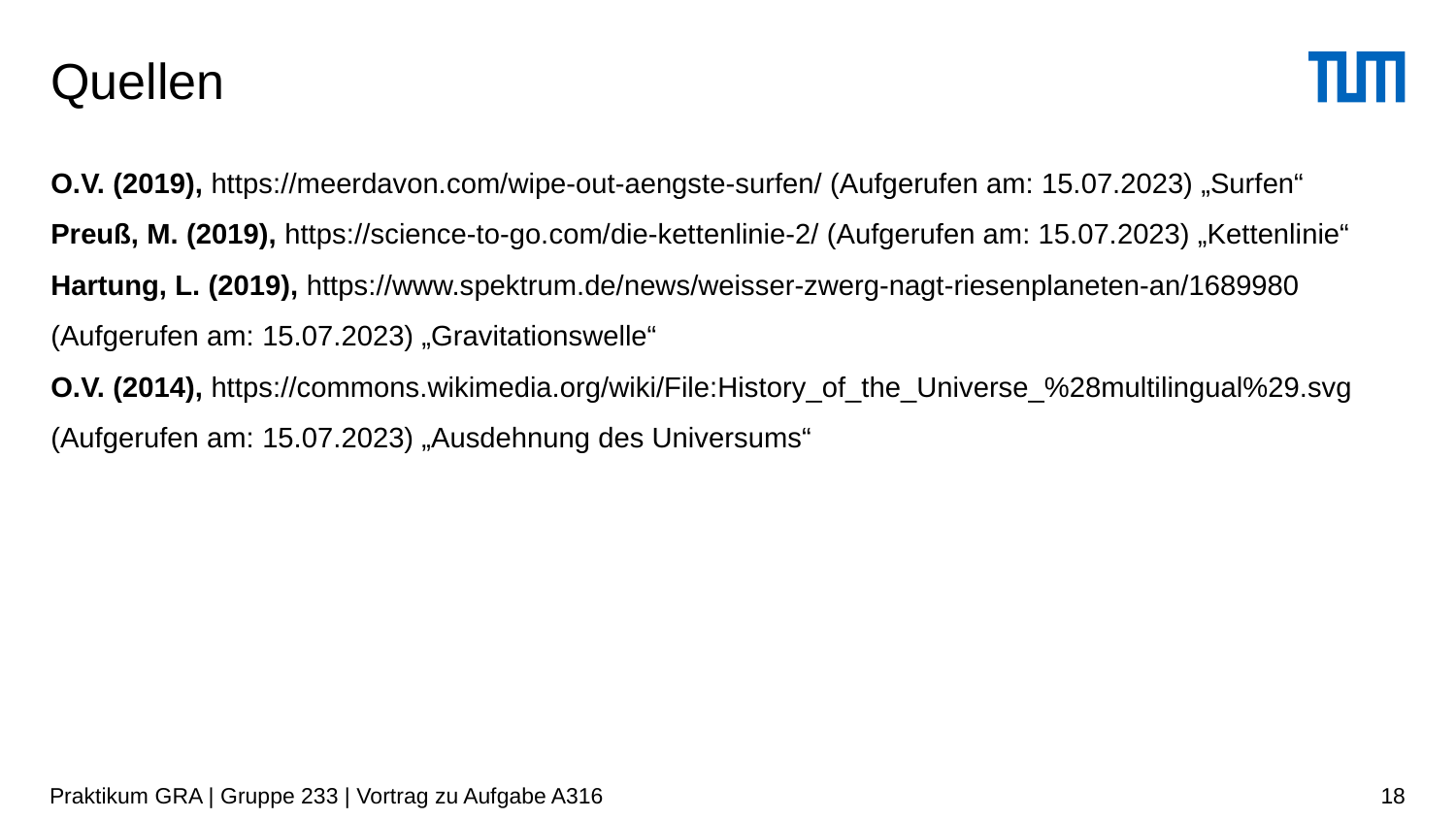

# Quellen
O.V. (2019), https://meerdavon.com/wipe-out-aengste-surfen/ (Aufgerufen am: 15.07.2023) „Surfen“
Preuß, M. (2019), https://science-to-go.com/die-kettenlinie-2/ (Aufgerufen am: 15.07.2023) „Kettenlinie“
Hartung, L. (2019), https://www.spektrum.de/news/weisser-zwerg-nagt-riesenplaneten-an/1689980 (Aufgerufen am: 15.07.2023) „Gravitationswelle“
O.V. (2014), https://commons.wikimedia.org/wiki/File:History_of_the_Universe_%28multilingual%29.svg (Aufgerufen am: 15.07.2023) „Ausdehnung des Universums“
Praktikum GRA | Gruppe 233 | Vortrag zu Aufgabe A316
18